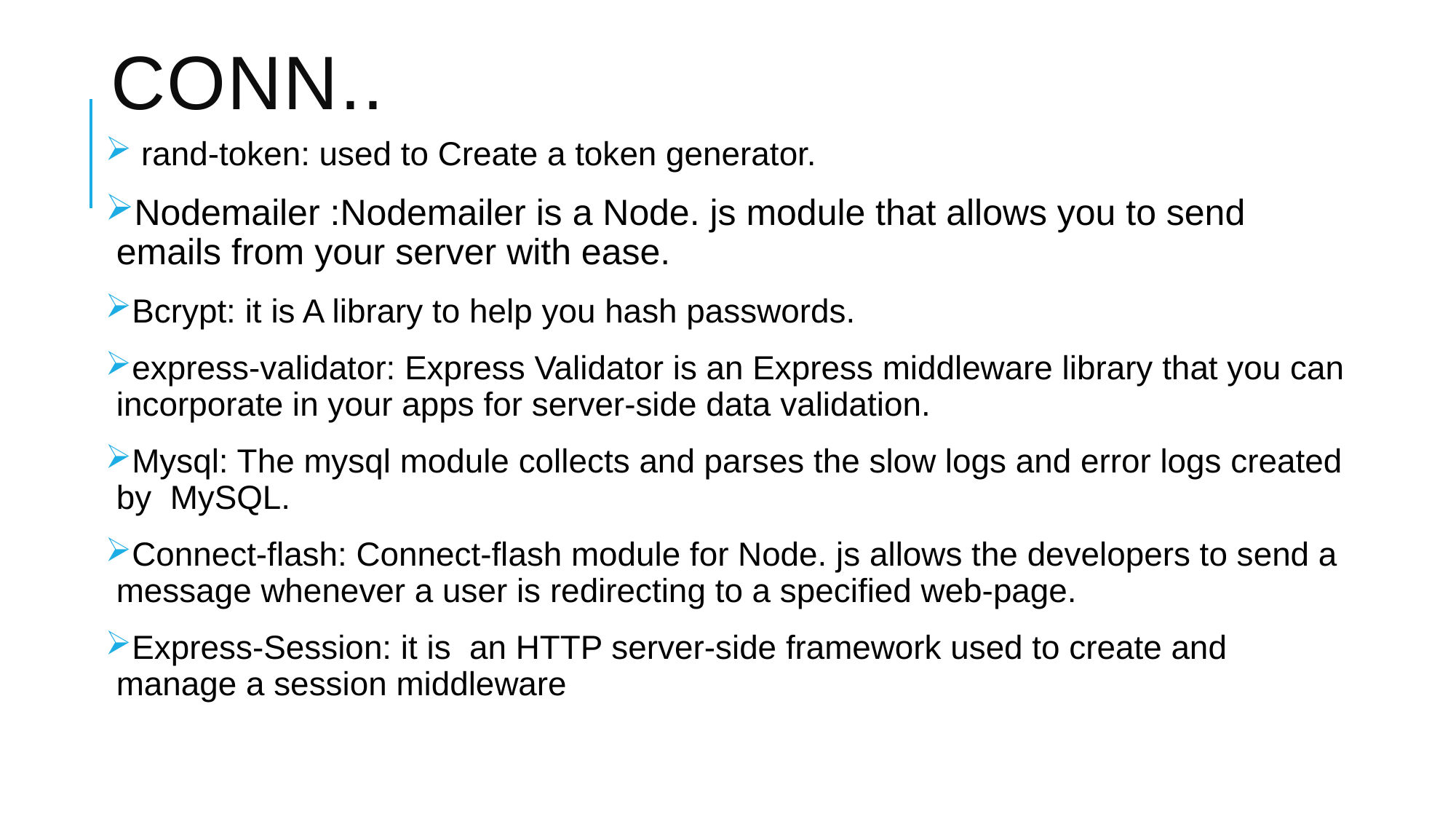

# Conn..
 rand-token: used to Create a token generator.
Nodemailer :Nodemailer is a Node. js module that allows you to send emails from your server with ease.
Bcrypt: it is A library to help you hash passwords.
express-validator: Express Validator is an Express middleware library that you can incorporate in your apps for server-side data validation.
Mysql: The mysql module collects and parses the slow logs and error logs created by  MySQL.
Connect-flash: Connect-flash module for Node. js allows the developers to send a message whenever a user is redirecting to a specified web-page.
Express-Session: it is  an HTTP server-side framework used to create and manage a session middleware